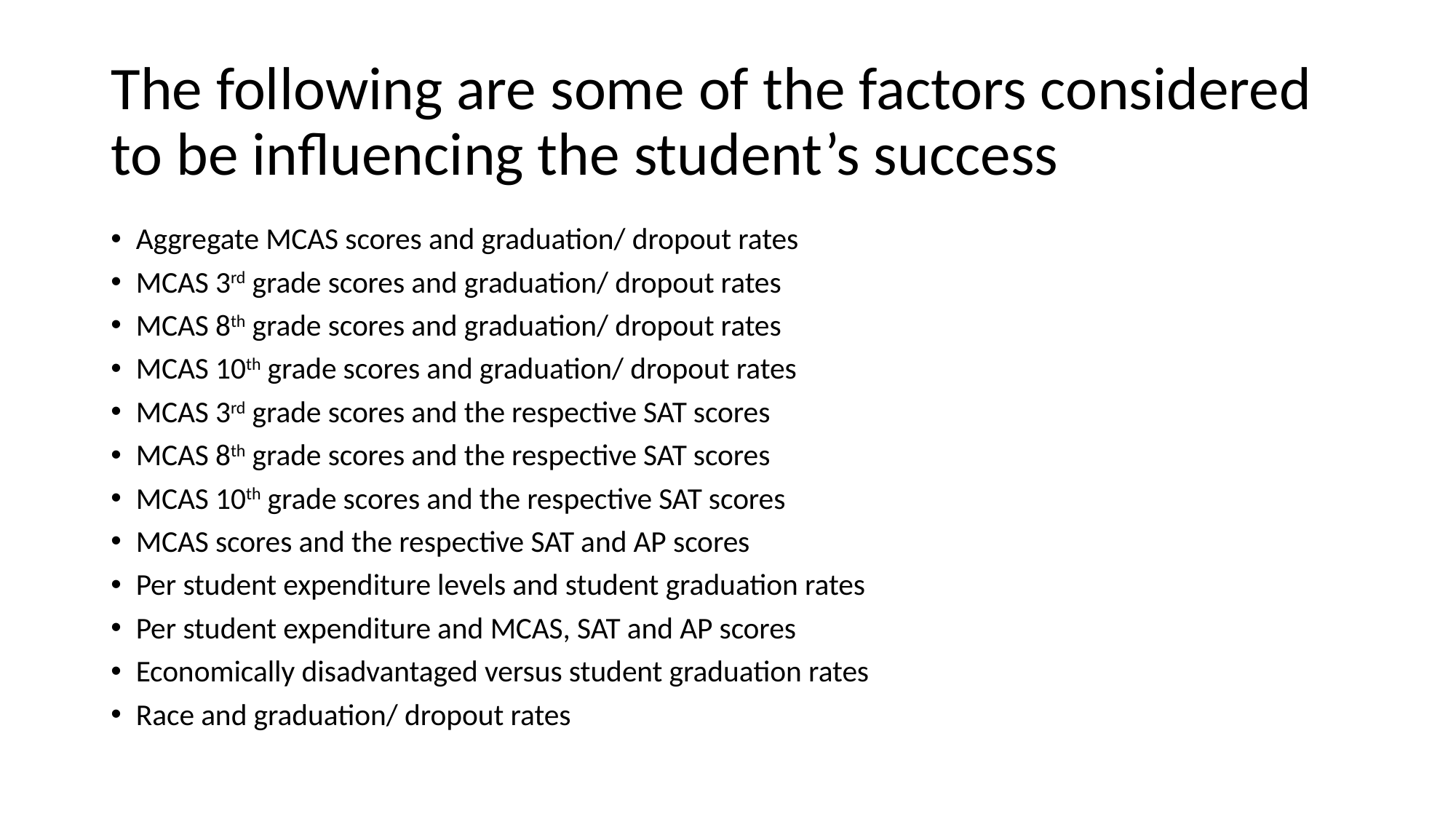

# The following are some of the factors considered to be influencing the student’s success
Aggregate MCAS scores and graduation/ dropout rates
MCAS 3rd grade scores and graduation/ dropout rates
MCAS 8th grade scores and graduation/ dropout rates
MCAS 10th grade scores and graduation/ dropout rates
MCAS 3rd grade scores and the respective SAT scores
MCAS 8th grade scores and the respective SAT scores
MCAS 10th grade scores and the respective SAT scores
MCAS scores and the respective SAT and AP scores
Per student expenditure levels and student graduation rates
Per student expenditure and MCAS, SAT and AP scores
Economically disadvantaged versus student graduation rates
Race and graduation/ dropout rates